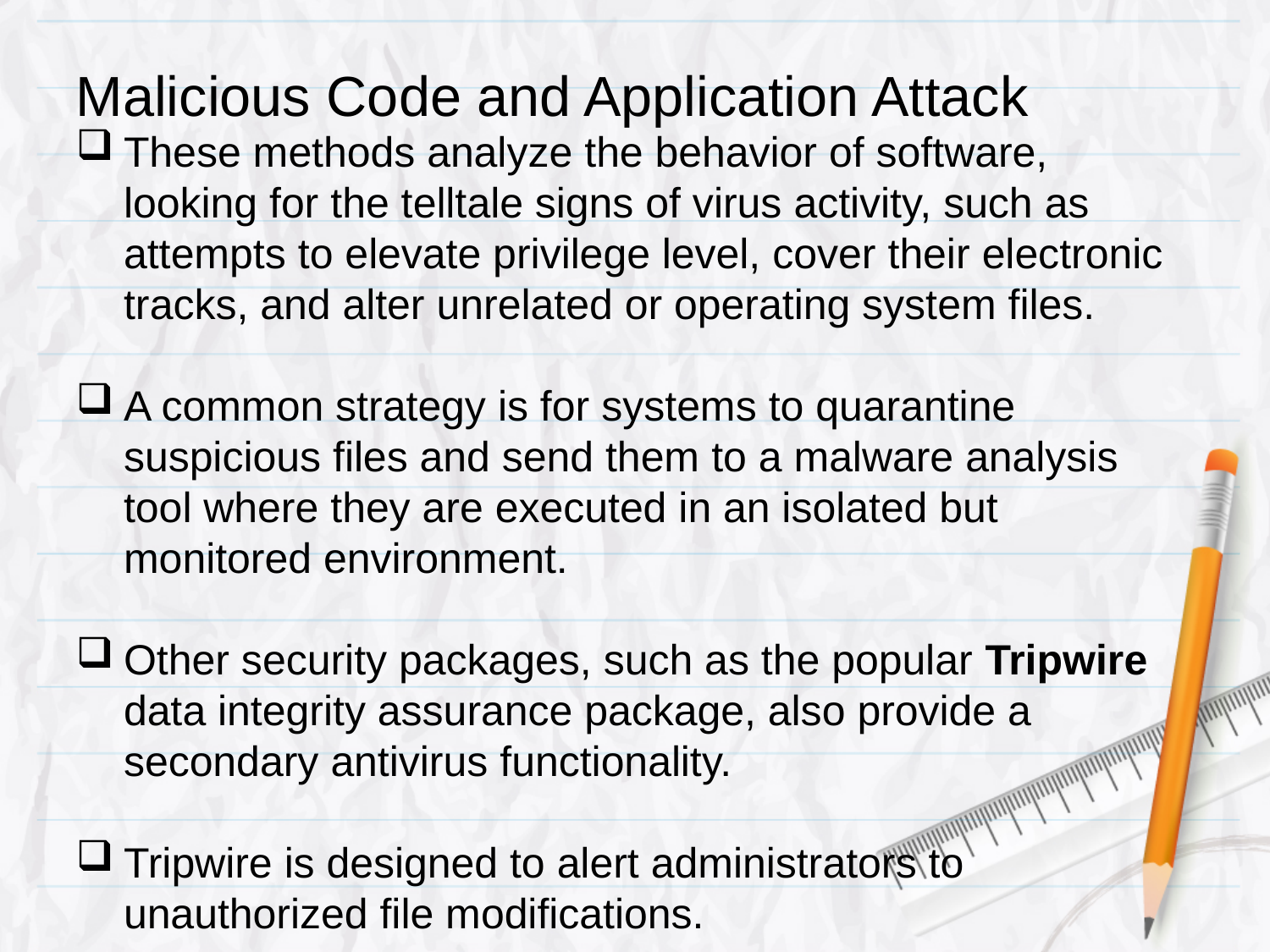

# Malicious Code and Application Attack
These methods analyze the behavior of software, looking for the telltale signs of virus activity, such as attempts to elevate privilege level, cover their electronic tracks, and alter unrelated or operating system files.

A common strategy is for systems to quarantine suspicious files and send them to a malware analysis tool where they are executed in an isolated but monitored environment.

Other security packages, such as the popular Tripwire data integrity assurance package, also provide a secondary antivirus functionality.

Tripwire is designed to alert administrators to unauthorized file modifications.